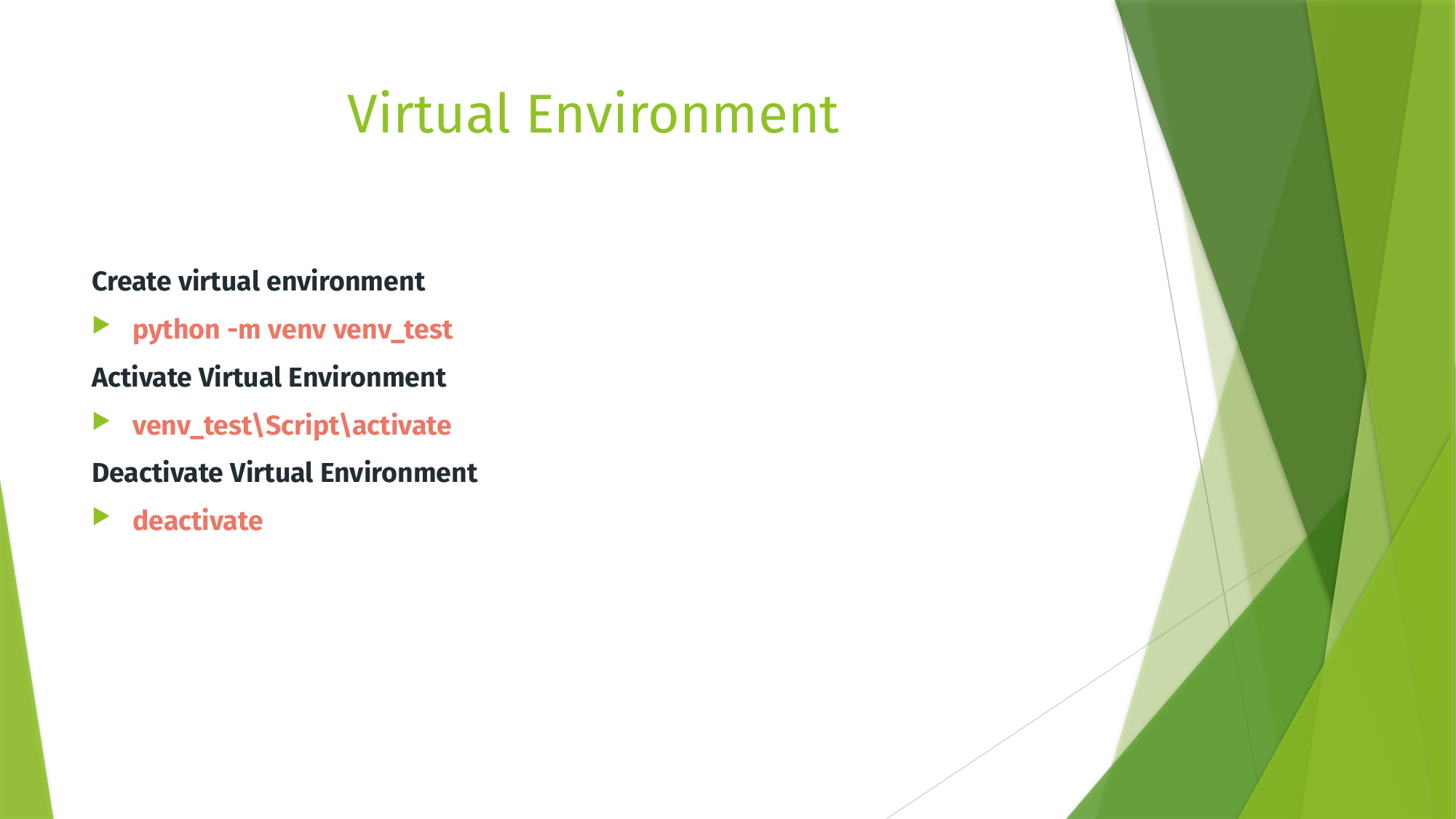

# Virtual Environment
Create virtual environment
python -m venv venv_test
Activate Virtual Environment
venv_test\Script\activate
Deactivate Virtual Environment
deactivate